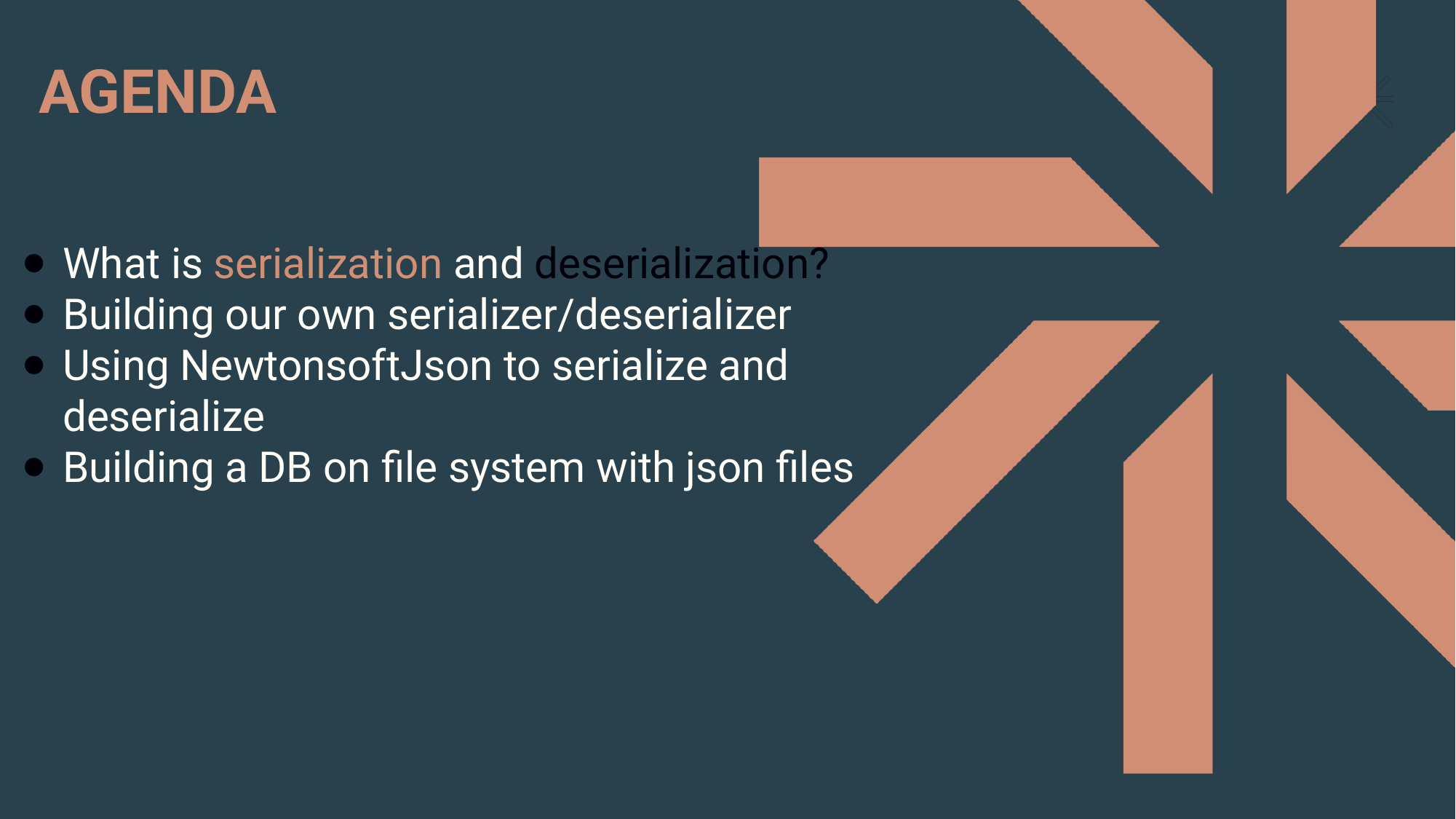

AGENDA
What is serialization and deserialization?
Building our own serializer/deserializer
Using NewtonsoftJson to serialize and deserialize
Building a DB on file system with json files